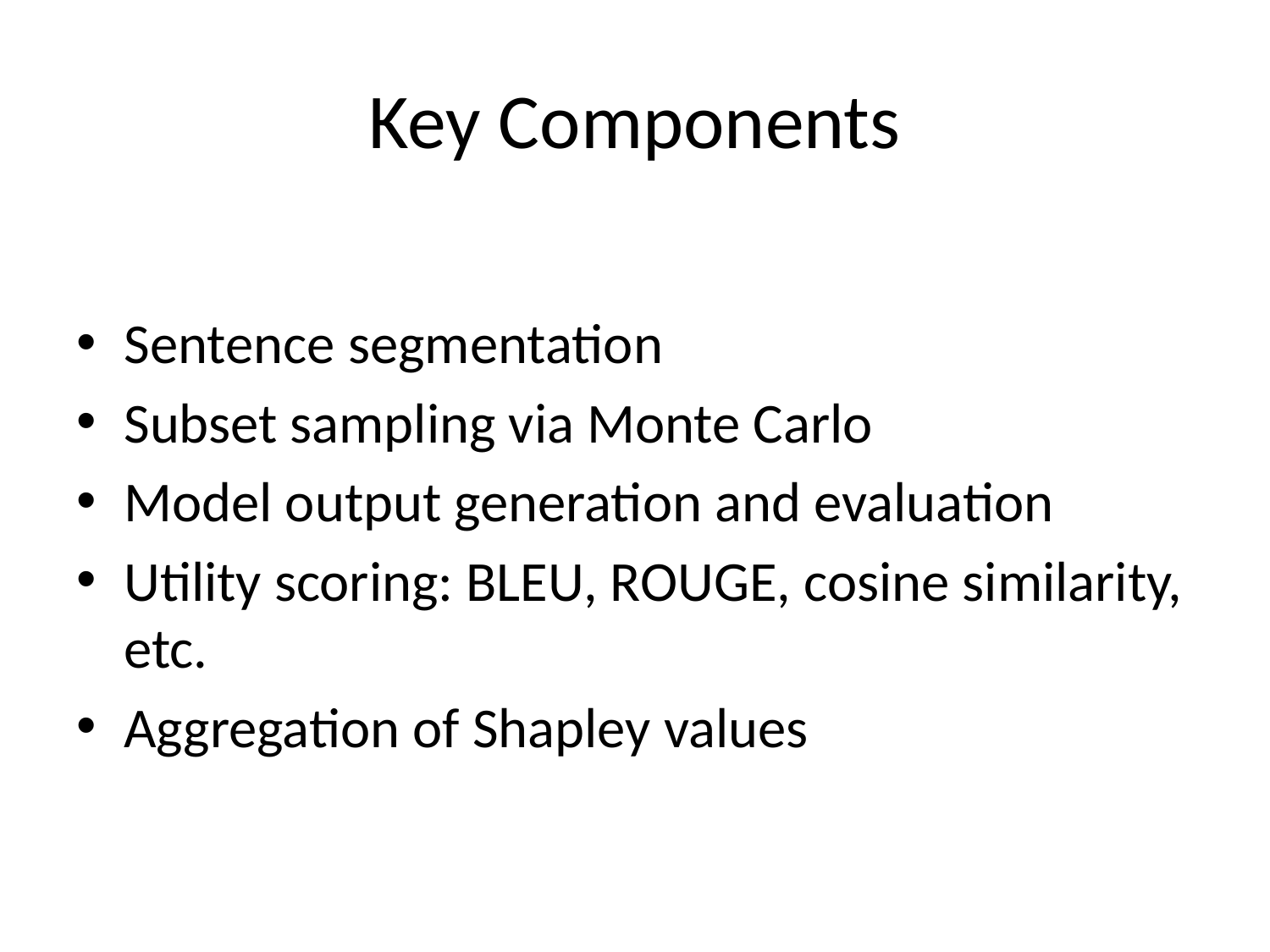

# Key Components

Sentence segmentation
Subset sampling via Monte Carlo
Model output generation and evaluation
Utility scoring: BLEU, ROUGE, cosine similarity, etc.
Aggregation of Shapley values